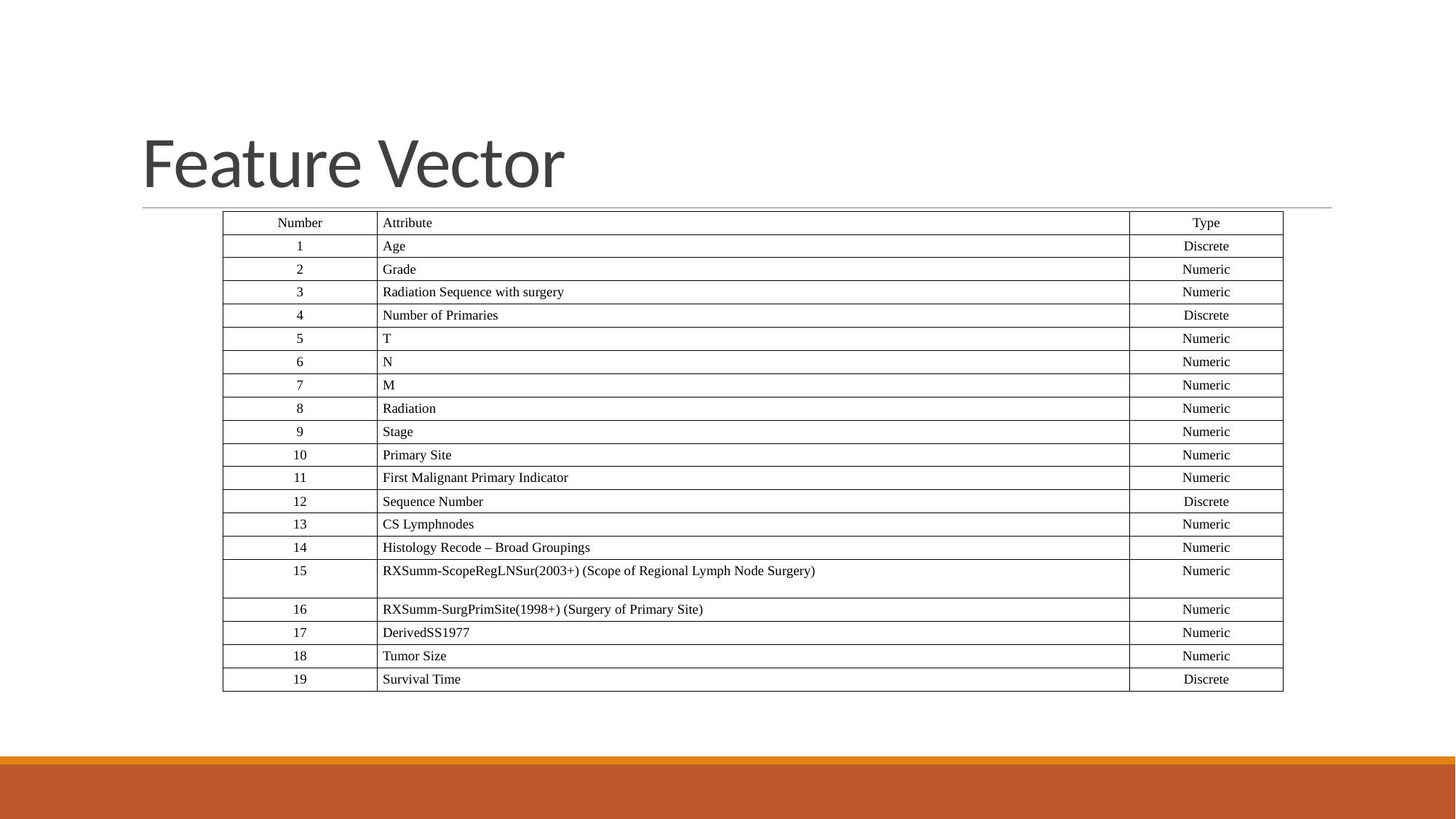

# Feature Vector
| Number | Attribute | Type |
| --- | --- | --- |
| 1 | Age | Discrete |
| 2 | Grade | Numeric |
| 3 | Radiation Sequence with surgery | Numeric |
| 4 | Number of Primaries | Discrete |
| 5 | T | Numeric |
| 6 | N | Numeric |
| 7 | M | Numeric |
| 8 | Radiation | Numeric |
| 9 | Stage | Numeric |
| 10 | Primary Site | Numeric |
| 11 | First Malignant Primary Indicator | Numeric |
| 12 | Sequence Number | Discrete |
| 13 | CS Lymphnodes | Numeric |
| 14 | Histology Recode – Broad Groupings | Numeric |
| 15 | RXSumm-ScopeRegLNSur(2003+) (Scope of Regional Lymph Node Surgery) | Numeric |
| 16 | RXSumm-SurgPrimSite(1998+) (Surgery of Primary Site) | Numeric |
| 17 | DerivedSS1977 | Numeric |
| 18 | Tumor Size | Numeric |
| 19 | Survival Time | Discrete |